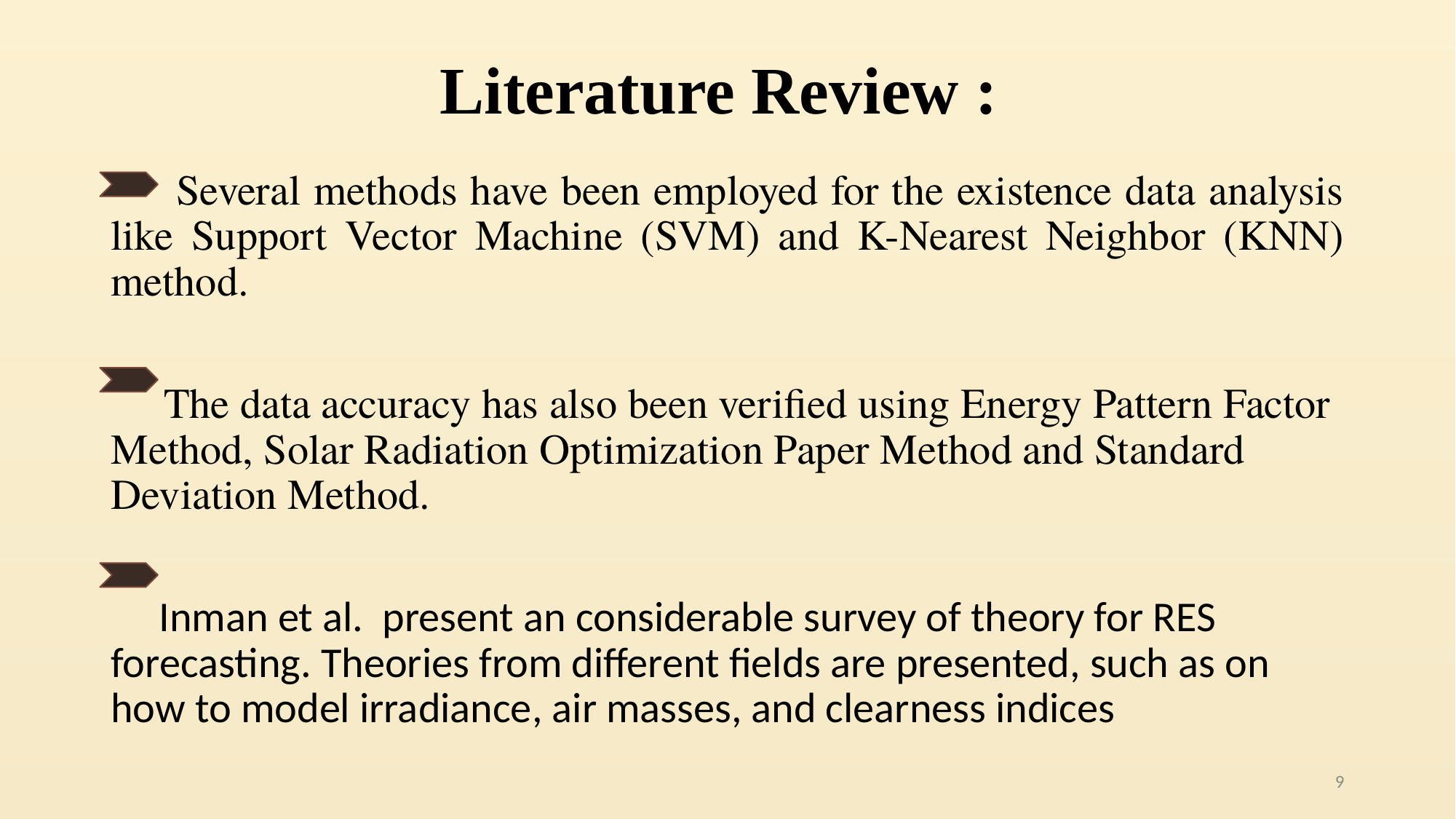

# Literature Review :
     Several methods have been employed for the existence data analysis like Support Vector Machine (SVM) and K-Nearest Neighbor (KNN) method.

     The data accuracy has also been verified using Energy Pattern Factor Method, Solar Radiation Optimization Paper Method and Standard Deviation Method.

     Inman et al.  present an considerable survey of theory for RES forecasting. Theories from different fields are presented, such as on how to model irradiance, air masses, and clearness indices

9